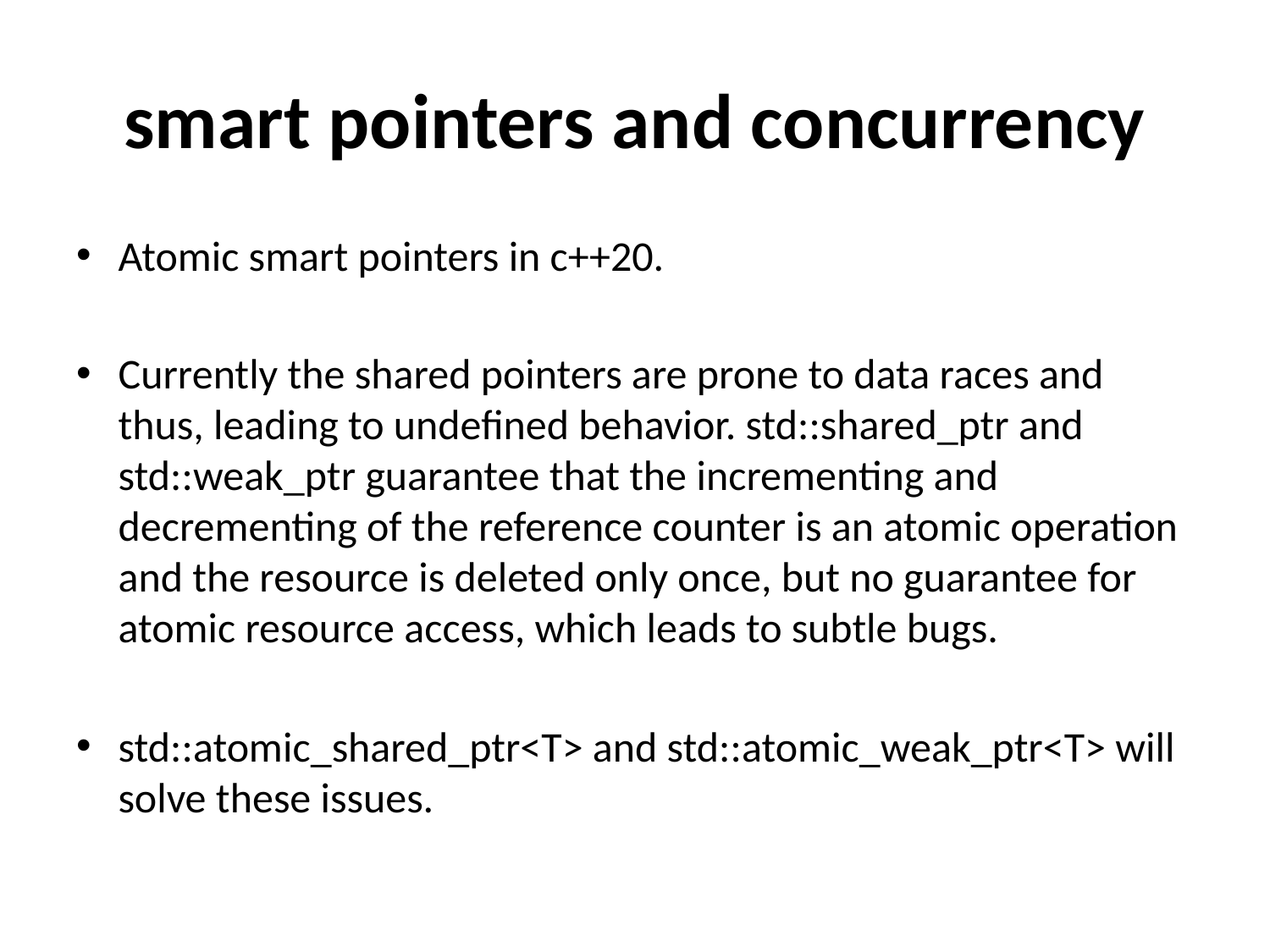

# smart pointers and concurrency
Atomic smart pointers in c++20.

Currently the shared pointers are prone to data races and thus, leading to undefined behavior. std::shared_ptr and std::weak_ptr guarantee that the incrementing and decrementing of the reference counter is an atomic operation and the resource is deleted only once, but no guarantee for atomic resource access, which leads to subtle bugs.

std::atomic_shared_ptr<T> and std::atomic_weak_ptr<T> will solve these issues.